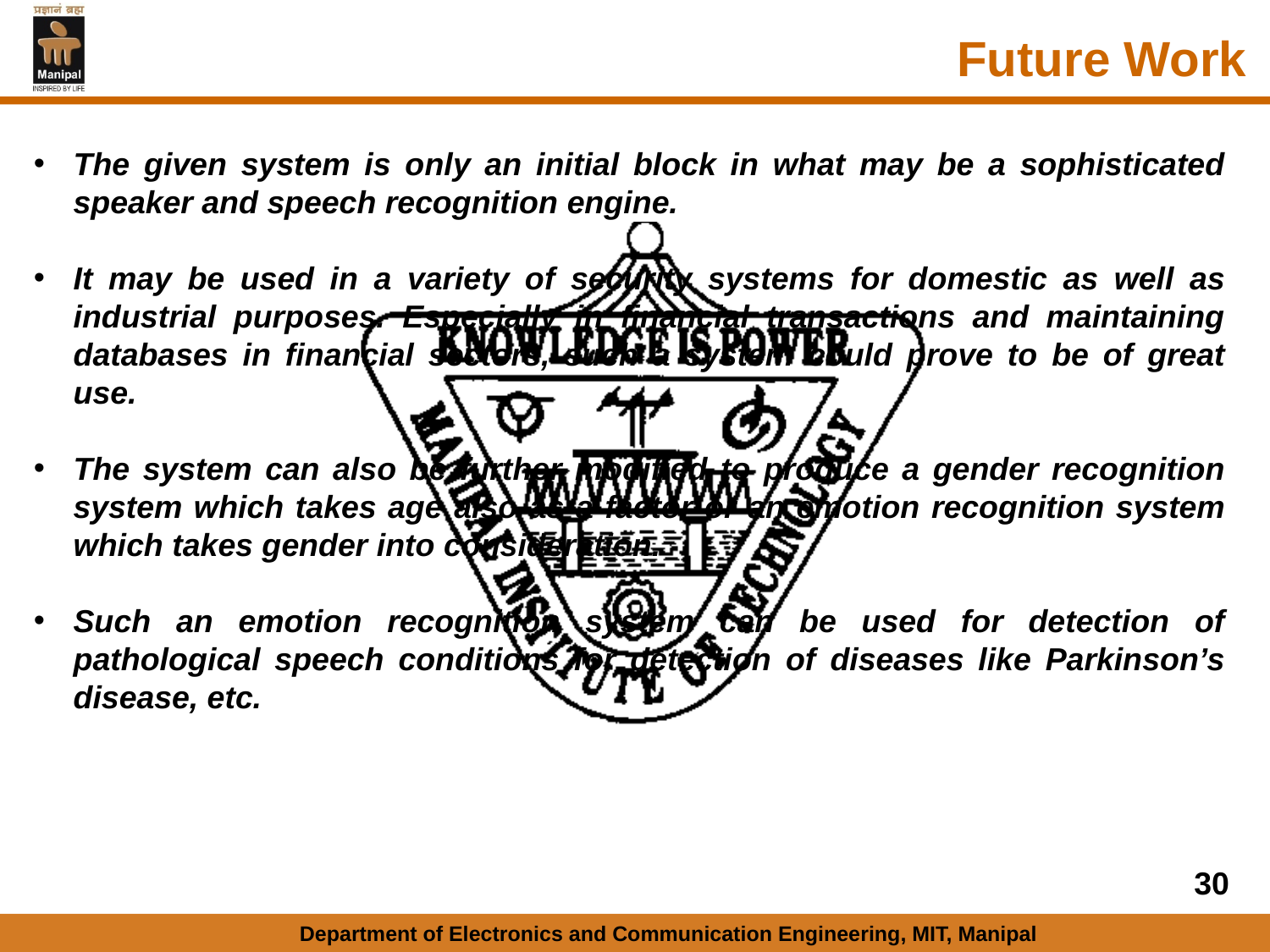

Future Work
The given system is only an initial block in what may be a sophisticated speaker and speech recognition engine.

It may be used in a variety of security systems for domestic as well as industrial purposes. Especially in financial transactions and maintaining databases in financial sectors, such a system could prove to be of great use.

The system can also be further modified to produce a gender recognition system which takes age also as a factor or an emotion recognition system which takes gender into consideration.

Such an emotion recognition system can be used for detection of pathological speech conditions for detection of diseases like Parkinson’s disease, etc.
30
Department of Electronics and Communication Engineering, MIT, Manipal